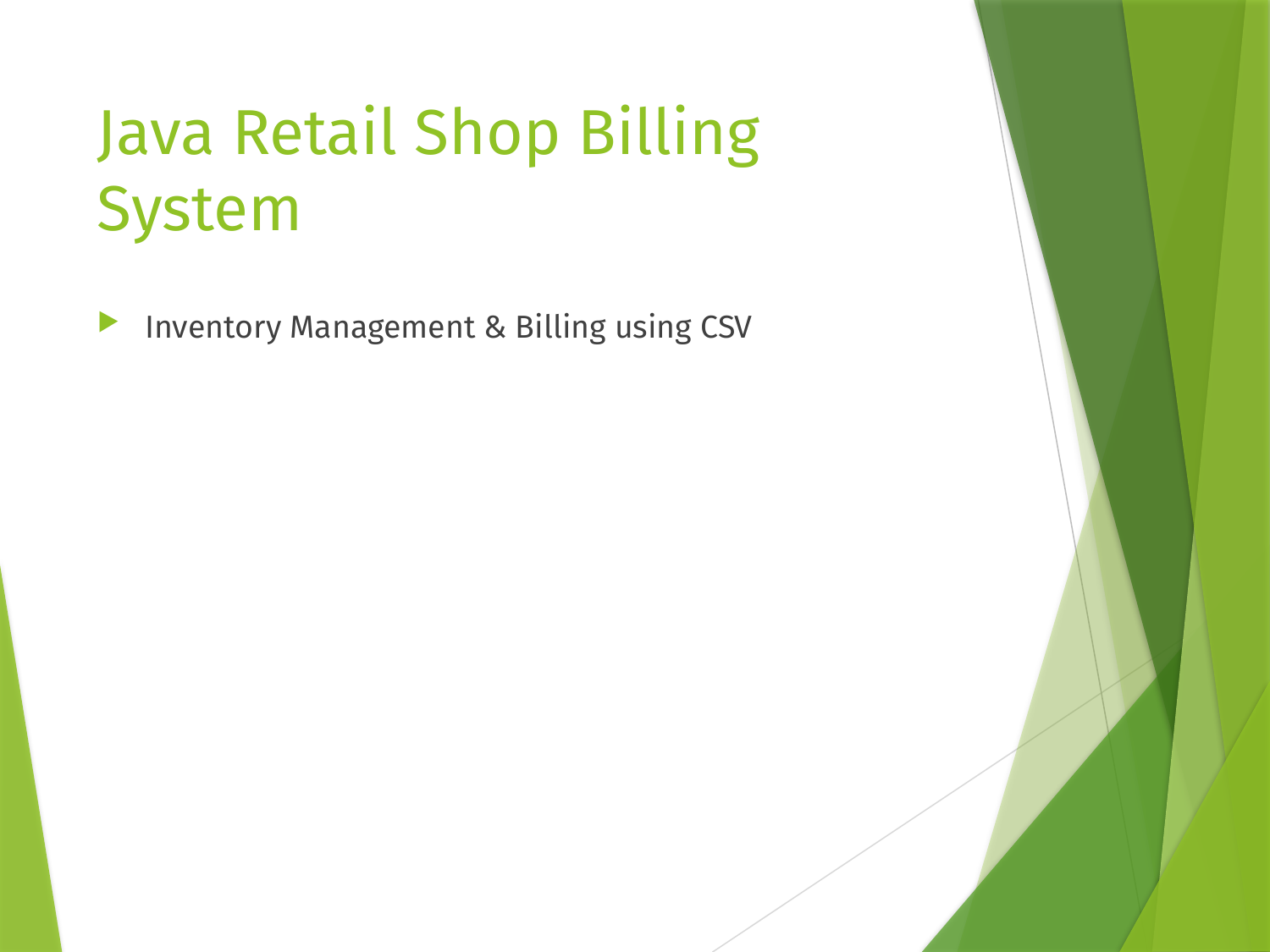

# Java Retail Shop Billing System
Inventory Management & Billing using CSV